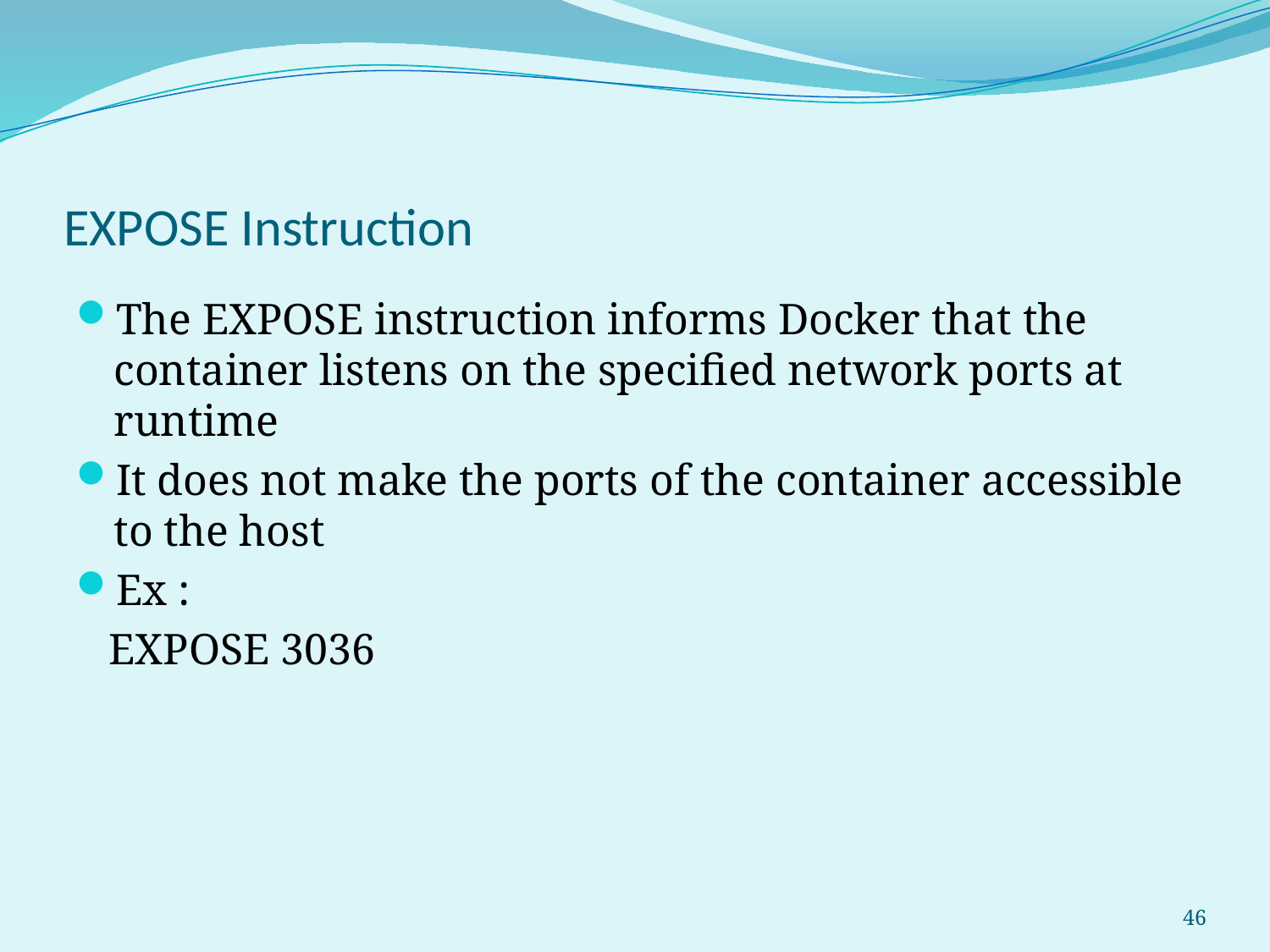

# EXPOSE Instruction
The EXPOSE instruction informs Docker that the  container listens on the specified network ports at runtime
It does not make the ports of the container accessible to the host
Ex :
   EXPOSE 3036
46